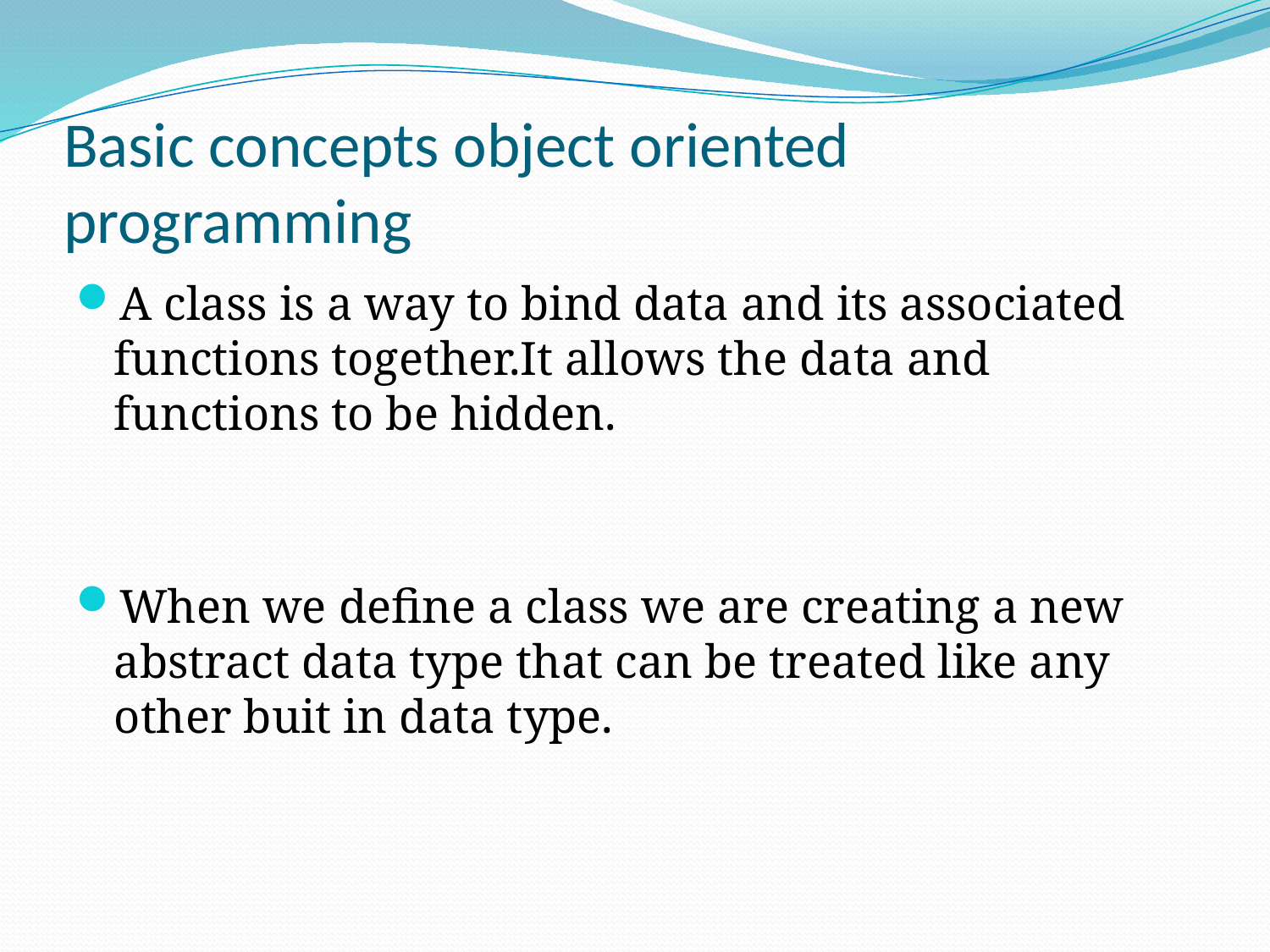

# Basic concepts object oriented programming
A class is a way to bind data and its associated functions together.It allows the data and functions to be hidden.

When we define a class we are creating a new abstract data type that can be treated like any other buit in data type.